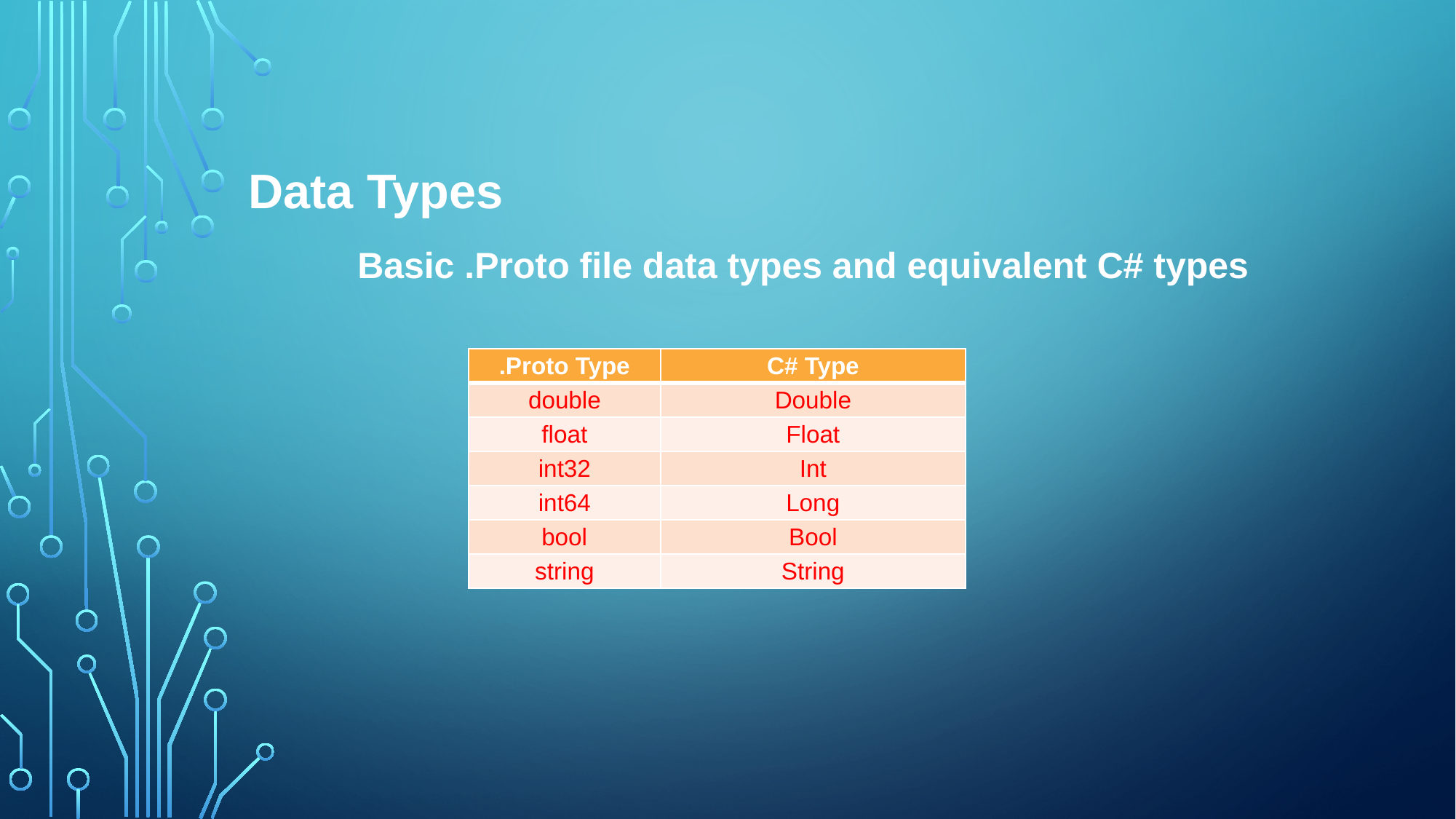

Data Types
	Basic .Proto file data types and equivalent C# types

| .Proto Type | C# Type |
| --- | --- |
| double | Double |
| float | Float |
| int32 | Int |
| int64 | Long |
| bool | Bool |
| string | String |